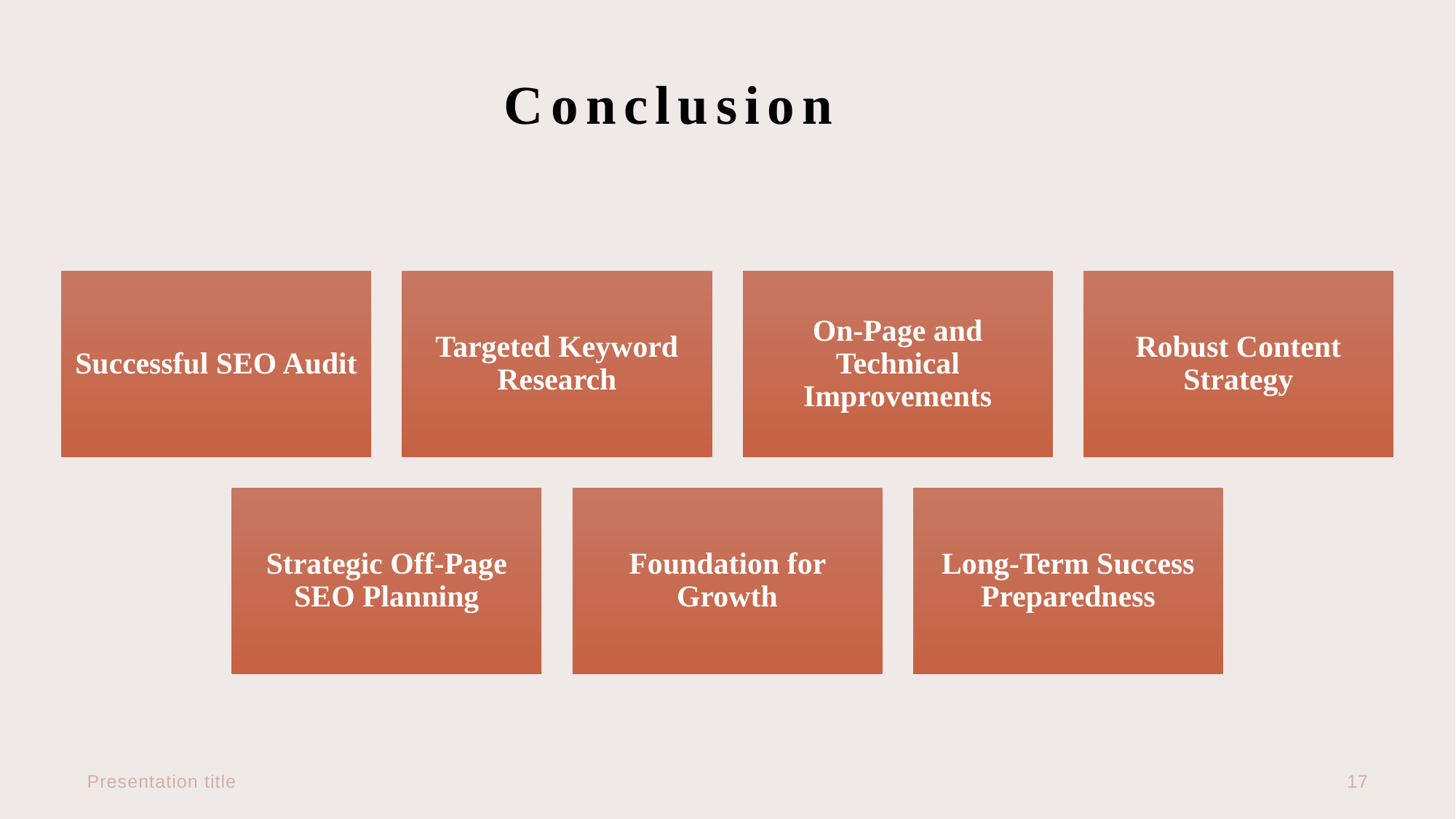

# Conclusion
Successful SEO Audit
Targeted Keyword Research
On-Page and Technical Improvements
Robust Content Strategy
Strategic Off-Page SEO Planning
Foundation for Growth
Long-Term Success Preparedness
Presentation title
17